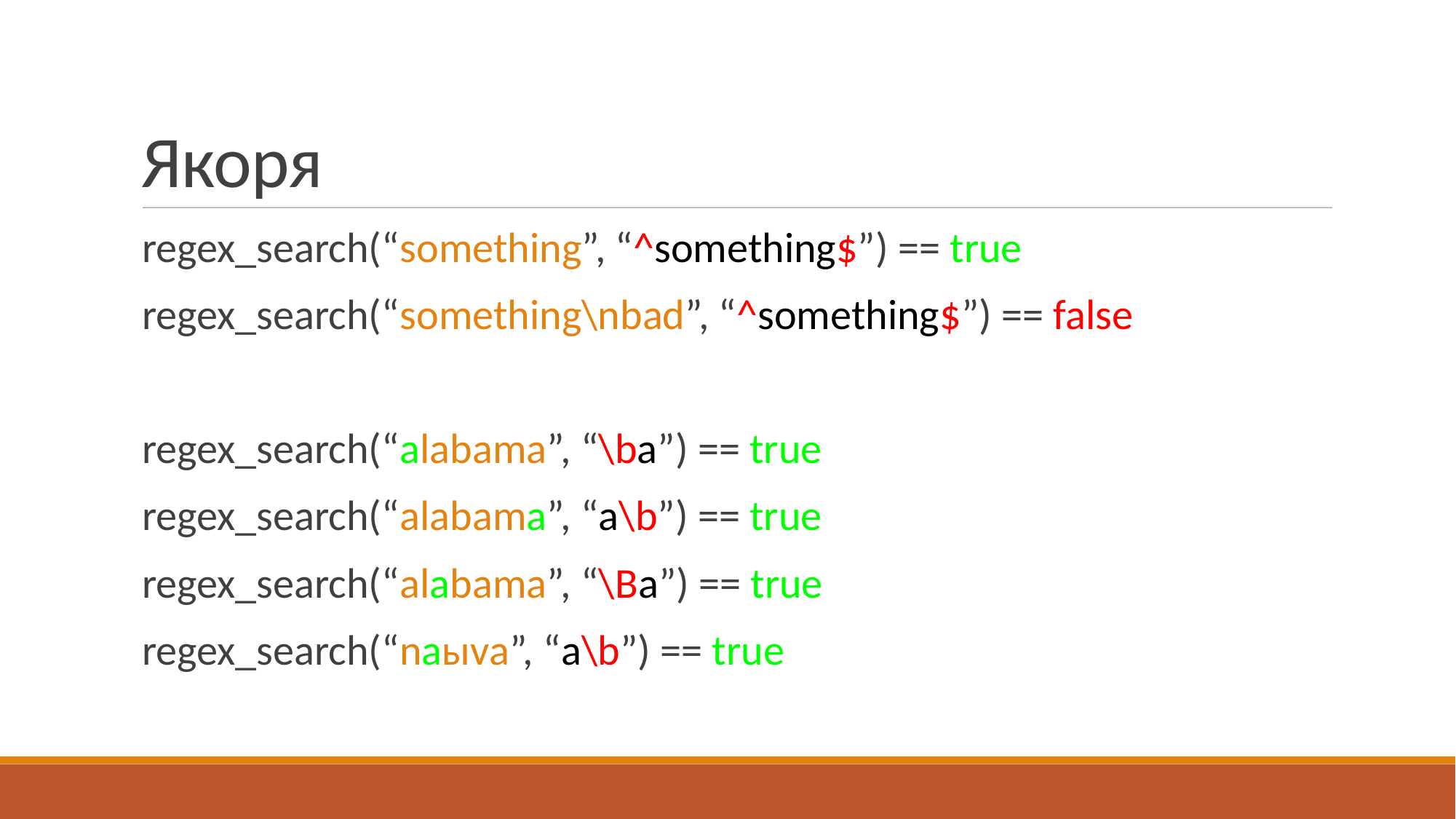

Якоря
regex_search(“something”, “^something$”) == true
regex_search(“something\nbad”, “^something$”) == false

regex_search(“alabama”, “\ba”) == true
regex_search(“alabama”, “a\b”) == true
regex_search(“alabama”, “\Ba”) == true
regex_search(“naыva”, “a\b”) == true